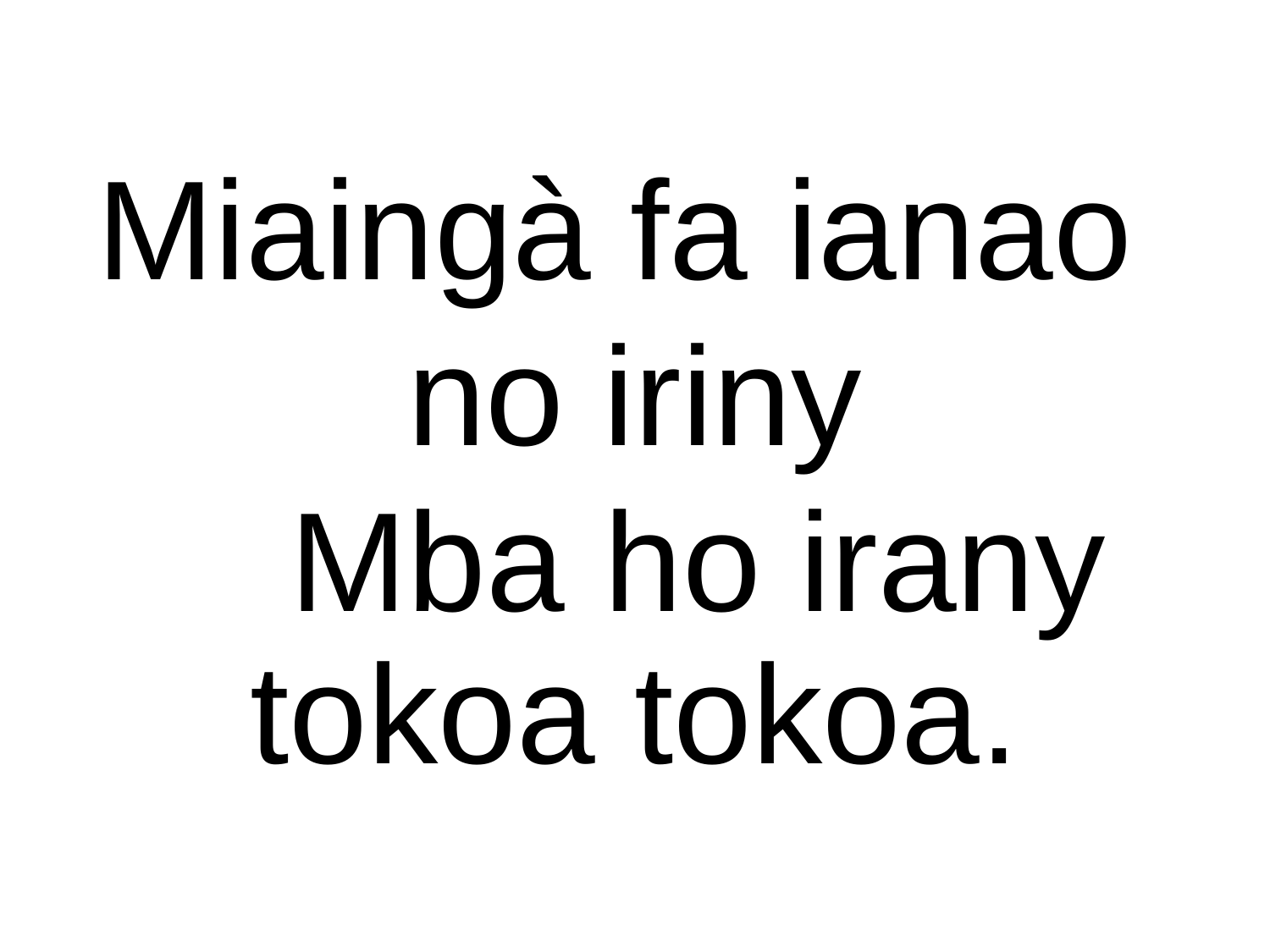

Miaingà fa ianao
no iriny
	Mba ho irany tokoa tokoa.